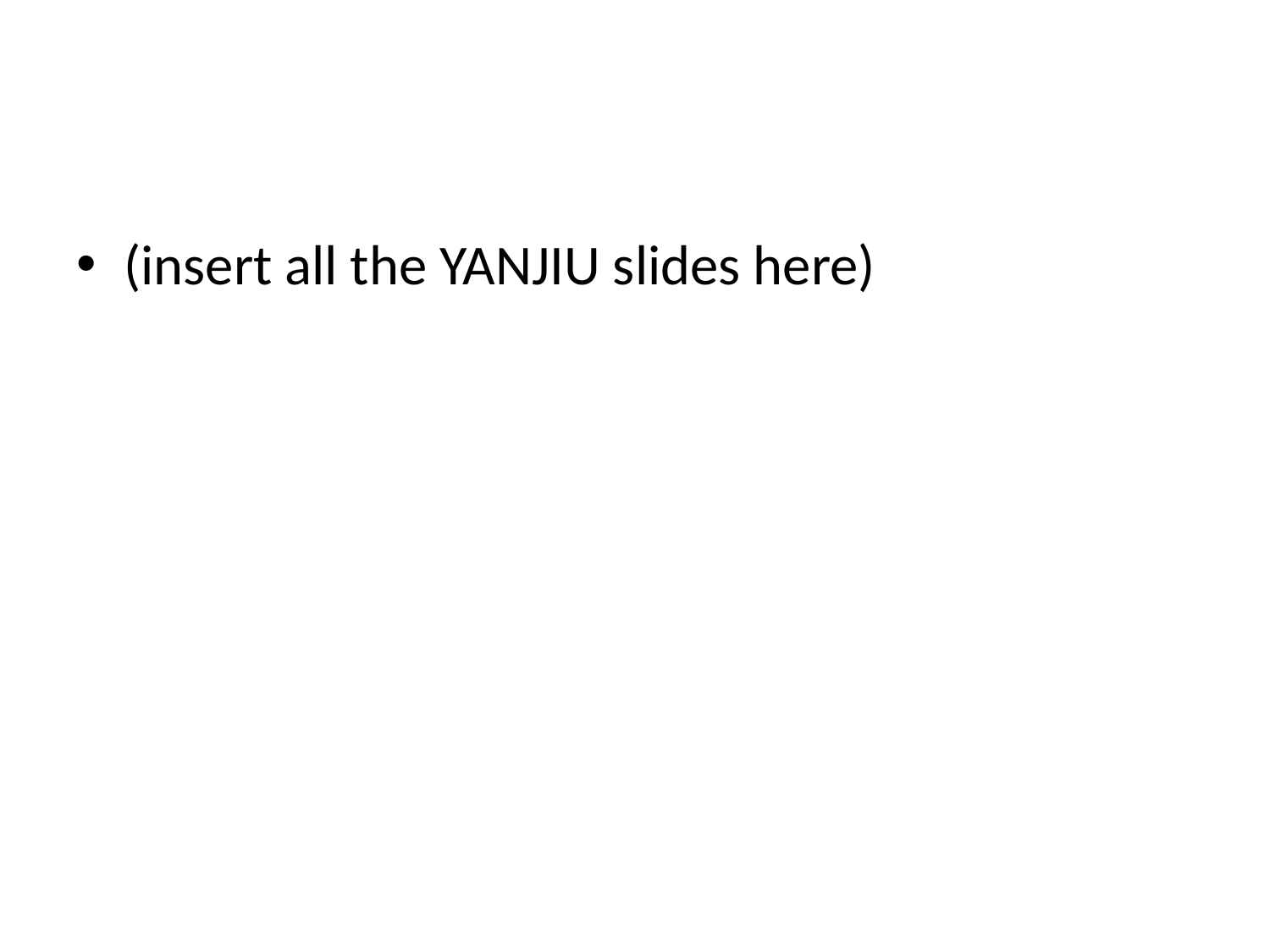

#
(insert all the YANJIU slides here)